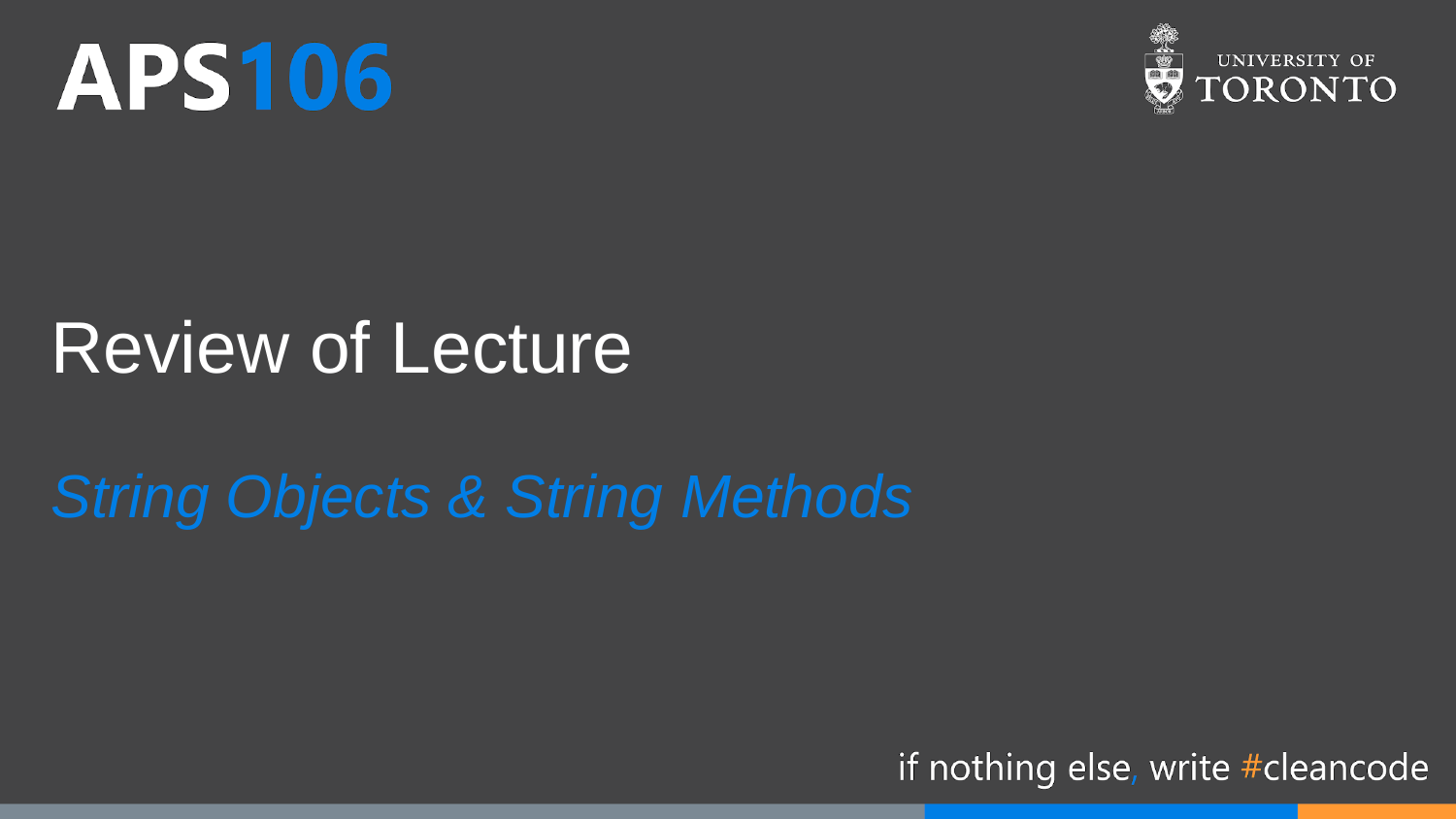

# Review of Lecture
String Objects & String Methods